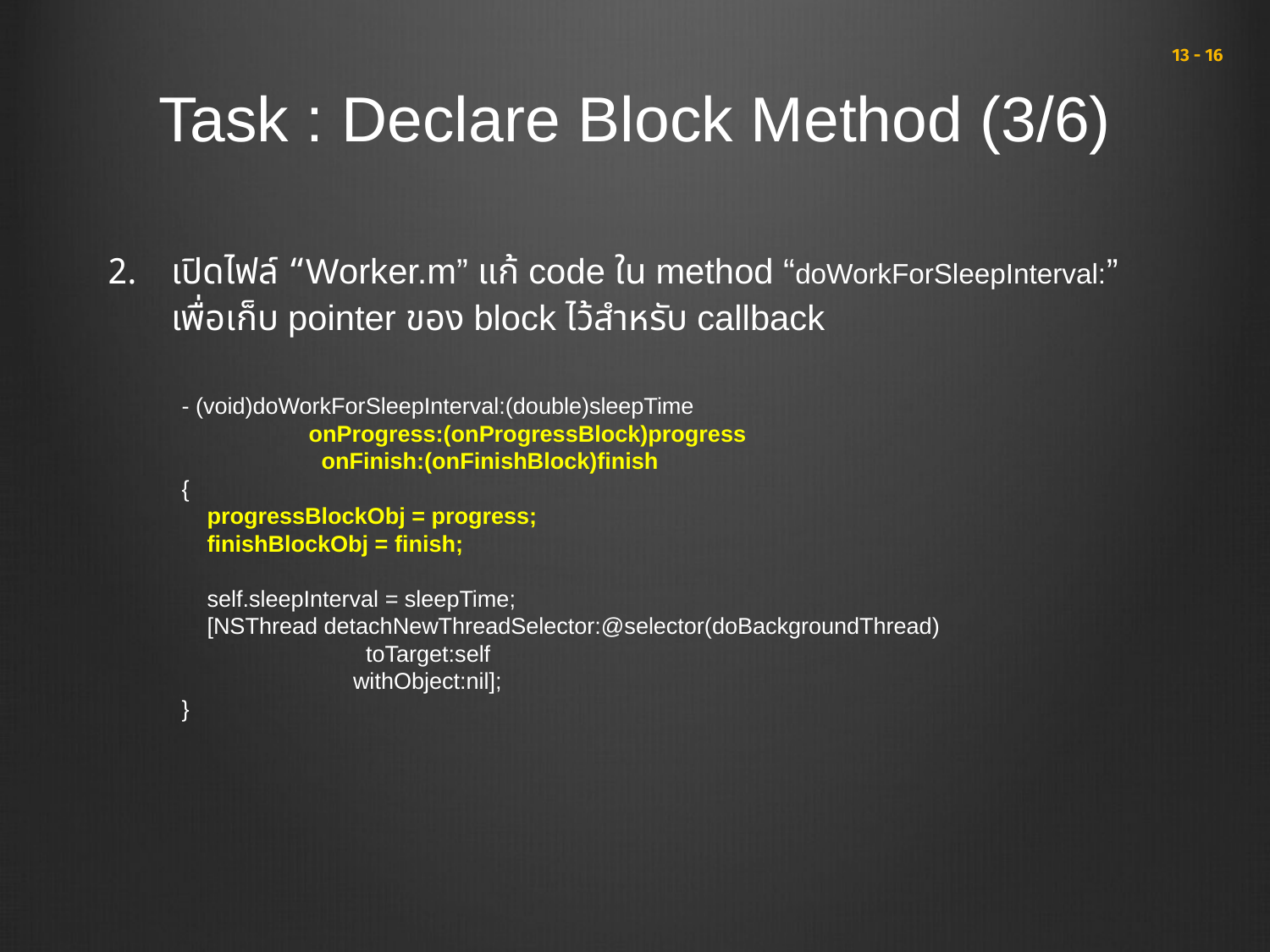

# Task : Declare Block Method (3/6)
 13 - 16
เปิดไฟล์ “Worker.m” แก้ code ใน method “doWorkForSleepInterval:” เพื่อเก็บ pointer ของ block ไว้สำหรับ callback
- (void)doWorkForSleepInterval:(double)sleepTime
                    onProgress:(onProgressBlock)progress
                      onFinish:(onFinishBlock)finish
{
    progressBlockObj = progress;
    finishBlockObj = finish;

    self.sleepInterval = sleepTime;
    [NSThread detachNewThreadSelector:@selector(doBackgroundThread)
                             toTarget:self
                           withObject:nil];
}